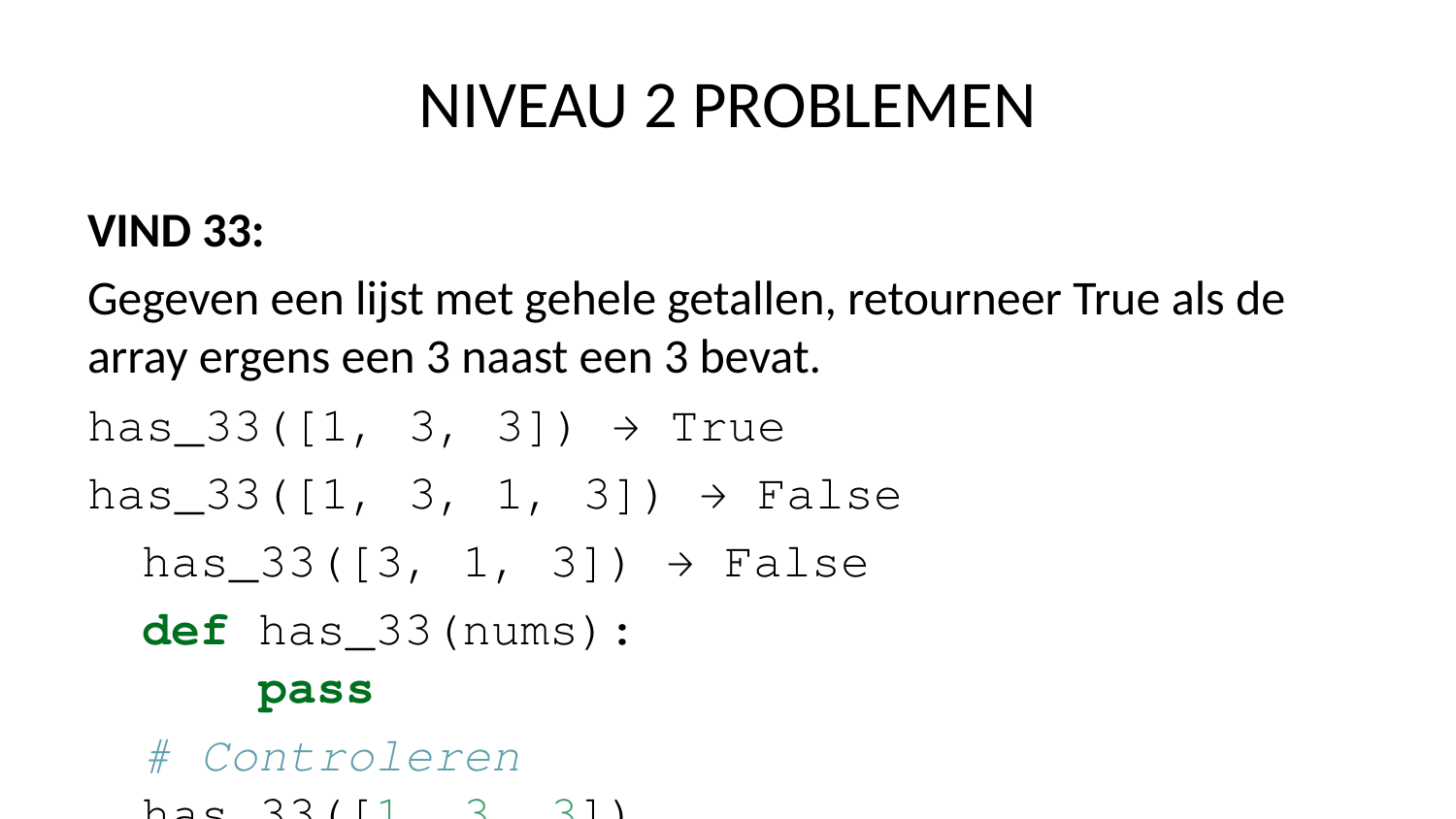

# NIVEAU 2 PROBLEMEN
VIND 33:
Gegeven een lijst met gehele getallen, retourneer True als de array ergens een 3 naast een 3 bevat.
has_33([1, 3, 3]) → True
has_33([1, 3, 1, 3]) → False
has_33([3, 1, 3]) → False
def has_33(nums):
    pass
# Controleren has_33([1, 3, 3])
# Controleren has_33([1, 3, 1, 3])
# Controleren has_33([3, 1, 3])
PAPER DOLL: Geef een tekenreeks, retourneer een tekenreeks waarbij voor elk teken in het origineel drie tekens zijn
paper_doll('Hello') --> 'HHHeeellllllooo'
paper_doll('Mississippi') --> 'MMMiiissssssiiippppppiii'
def paper_doll(text):
    pass
# Controleren paper_doll('Hello')
# Controleren paper_doll('Mississippi')
BLACKJACK: Gegeven drie gehele getallen tussen 1 en 11, als hun som kleiner is dan of gelijk is aan 21, retourneer dan hun som. Als hun som hoger is dan 21 en er een elf is, verlaag dan de totale som met 10. Ten slotte, als de som (zelfs na aanpassing) groter is dan 21, retourneert u ‘BUST’
blackjack(5,6,7) --> 18
blackjack(9,9,9) --> 'BUST'
blackjack(9,9,11) --> 19
def blackjack(a,b,c):
    pass
# Controleren blackjack(5,6,7)
# Controleren blackjack(9,9,9)
# Controleren blackjack(9,9,11)
SUMMER OF ’69: Retourneer de som van de getallen in de array, behalve negeer secties van getallen die beginnen met een 6 en doorlopen tot de volgende 9 (elke 6 wordt gevolgd door ten minste één 9). Retourneer 0 voor geen getallen.
summer_69([1, 3, 5]) --> 9
summer_69([4, 5, 6, 7, 8, 9]) --> 9
summer_69([2, 1, 6, 9, 11]) --> 14
def summer_69(arr):
    pass
# Check summer_69([1, 3, 5])
# Check summer_69([4, 5, 6, 7, 8, 9])
# Check summer_69([2, 1, 6, 9, 11])